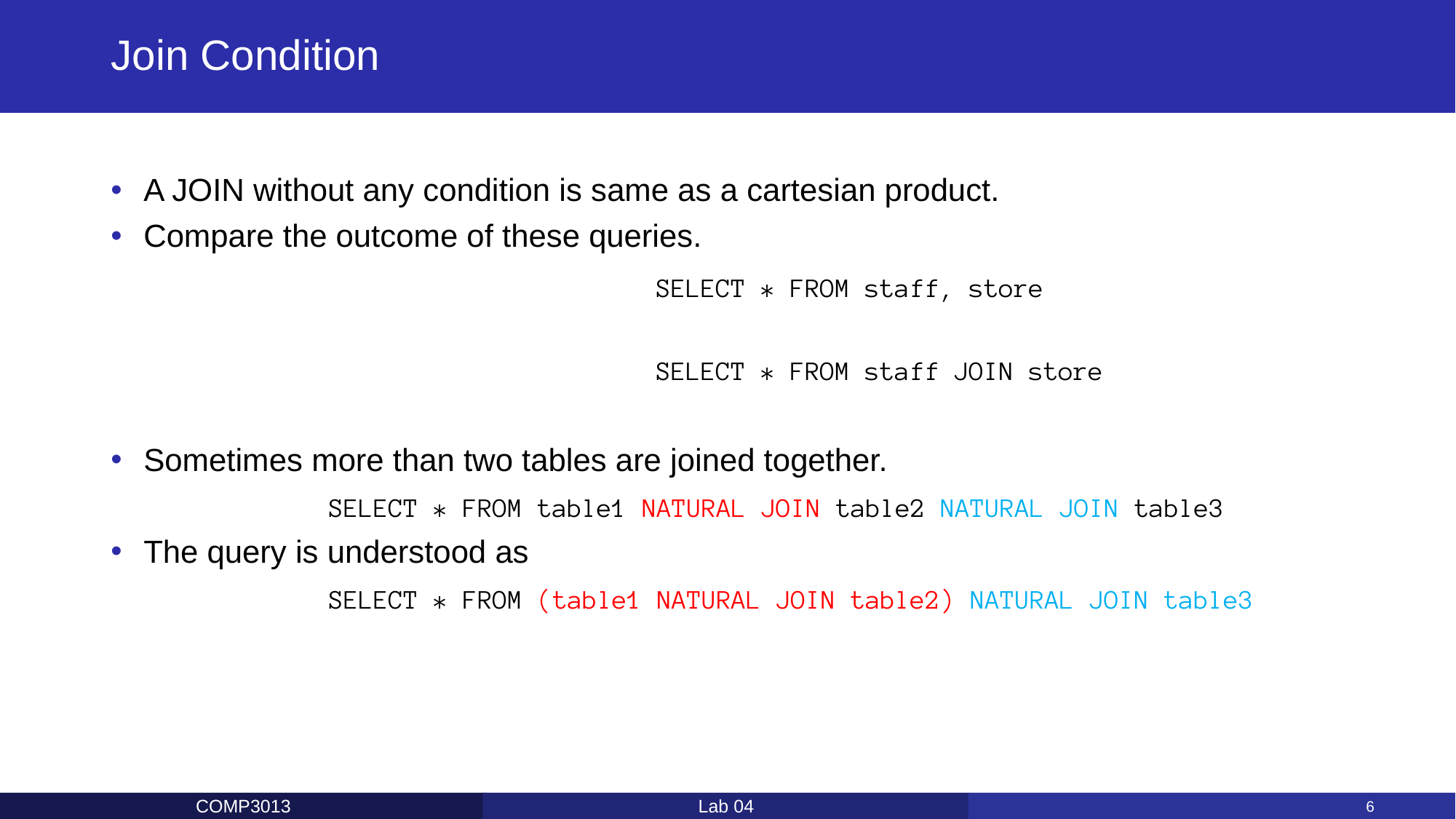

# Join Condition
A JOIN without any condition is same as a cartesian product.
Compare the outcome of these queries.
					SELECT * FROM staff, store

					SELECT * FROM staff JOIN store

Sometimes more than two tables are joined together.
		SELECT * FROM table1 NATURAL JOIN table2 NATURAL JOIN table3
The query is understood as
		SELECT * FROM (table1 NATURAL JOIN table2) NATURAL JOIN table3